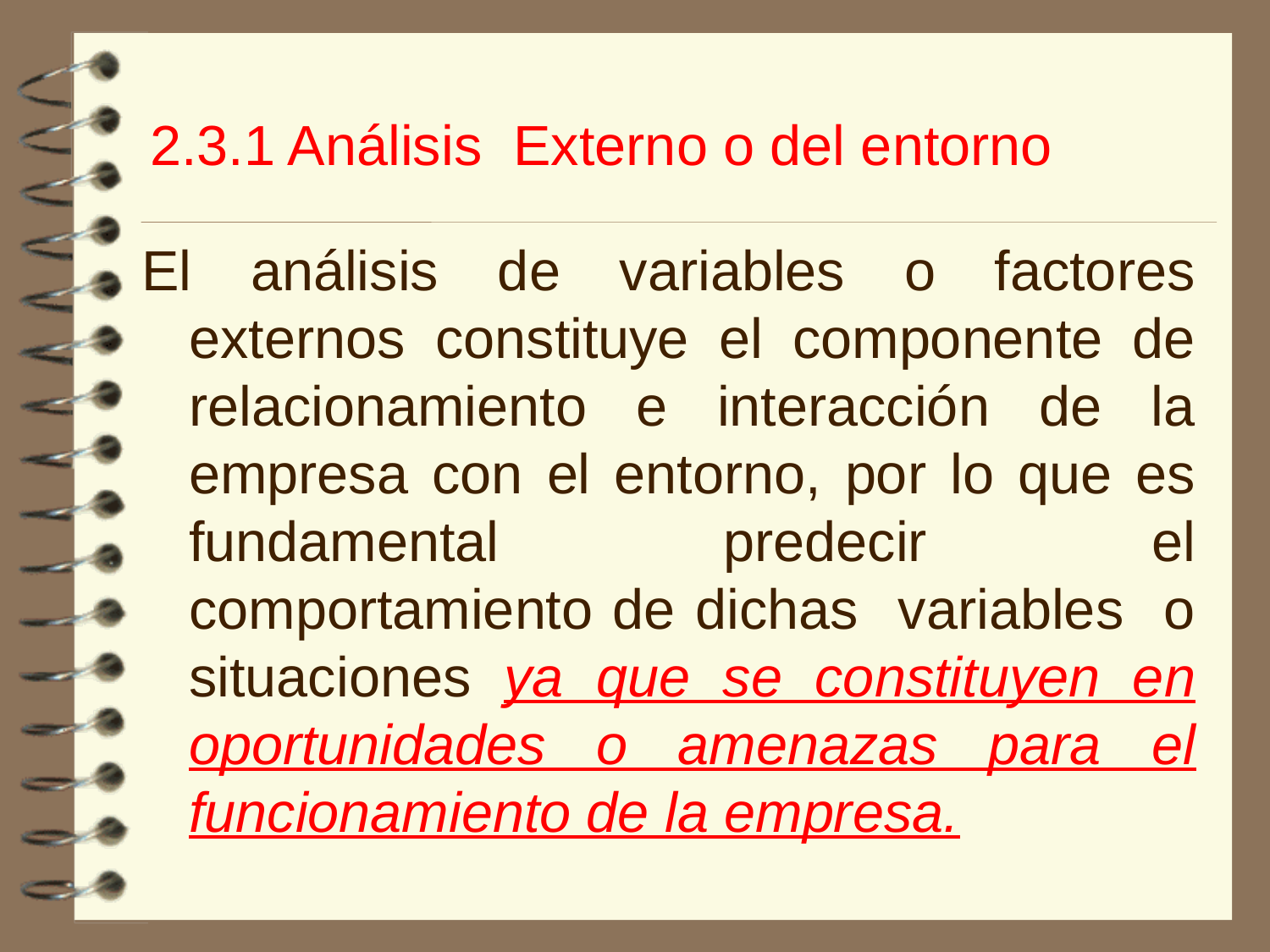

2.3.1 Análisis  Externo o del entorno
El análisis de variables o factores externos constituye el componente de relacionamiento e interacción de la empresa con el entorno, por lo que es fundamental predecir el comportamiento de dichas  variables  o situaciones ya que se constituyen en oportunidades o amenazas para el funcionamiento de la empresa.